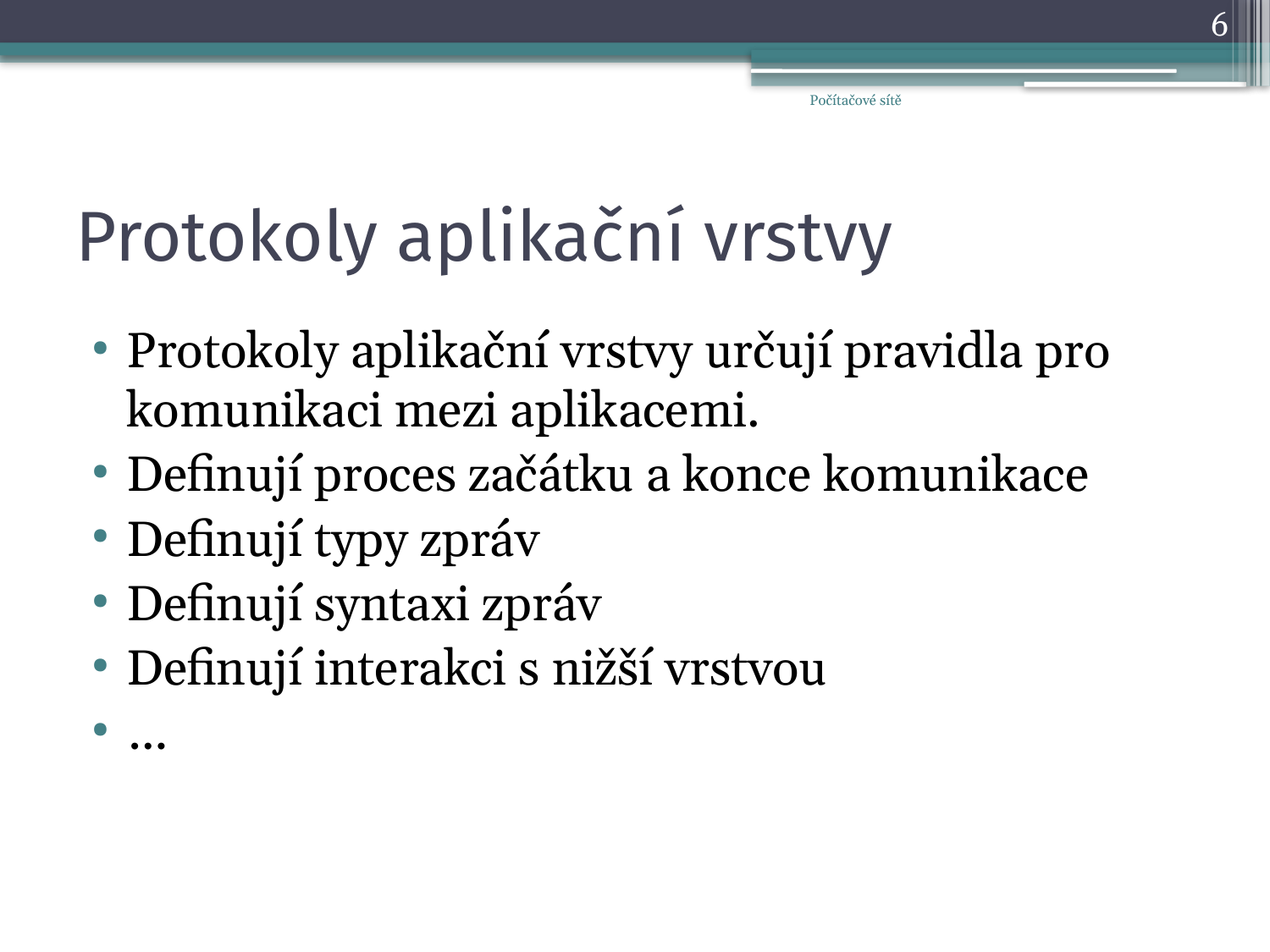

6
Počítačové sítě
# Protokoly aplikační vrstvy
Protokoly aplikační vrstvy určují pravidla pro komunikaci mezi aplikacemi.
Definují proces začátku a konce komunikace
Definují typy zpráv
Definují syntaxi zpráv
Definují interakci s nižší vrstvou
…